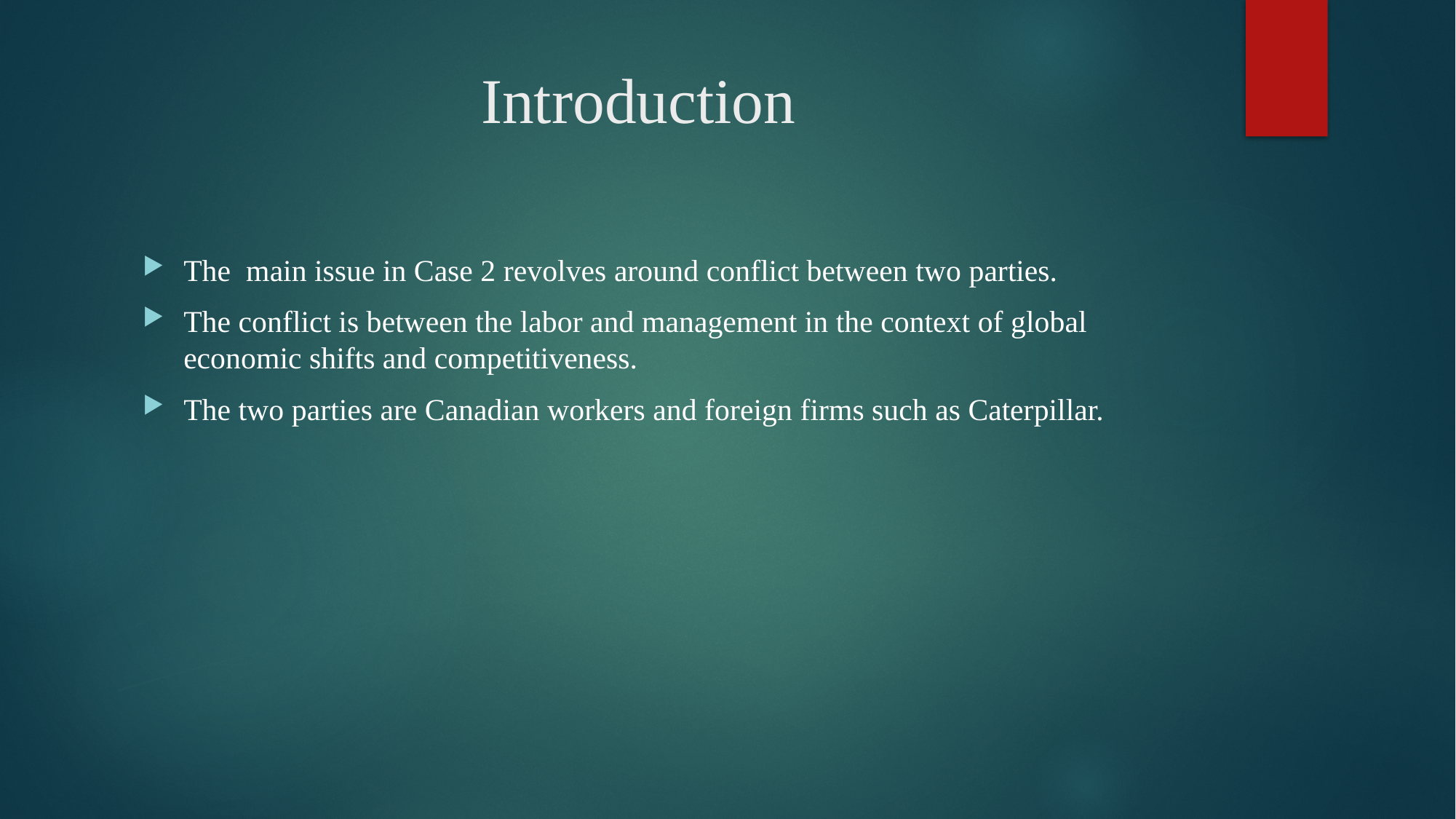

# Introduction
The  main issue in Case 2 revolves around conflict between two parties.
The conflict is between the labor and management in the context of global economic shifts and competitiveness.
The two parties are Canadian workers and foreign firms such as Caterpillar.